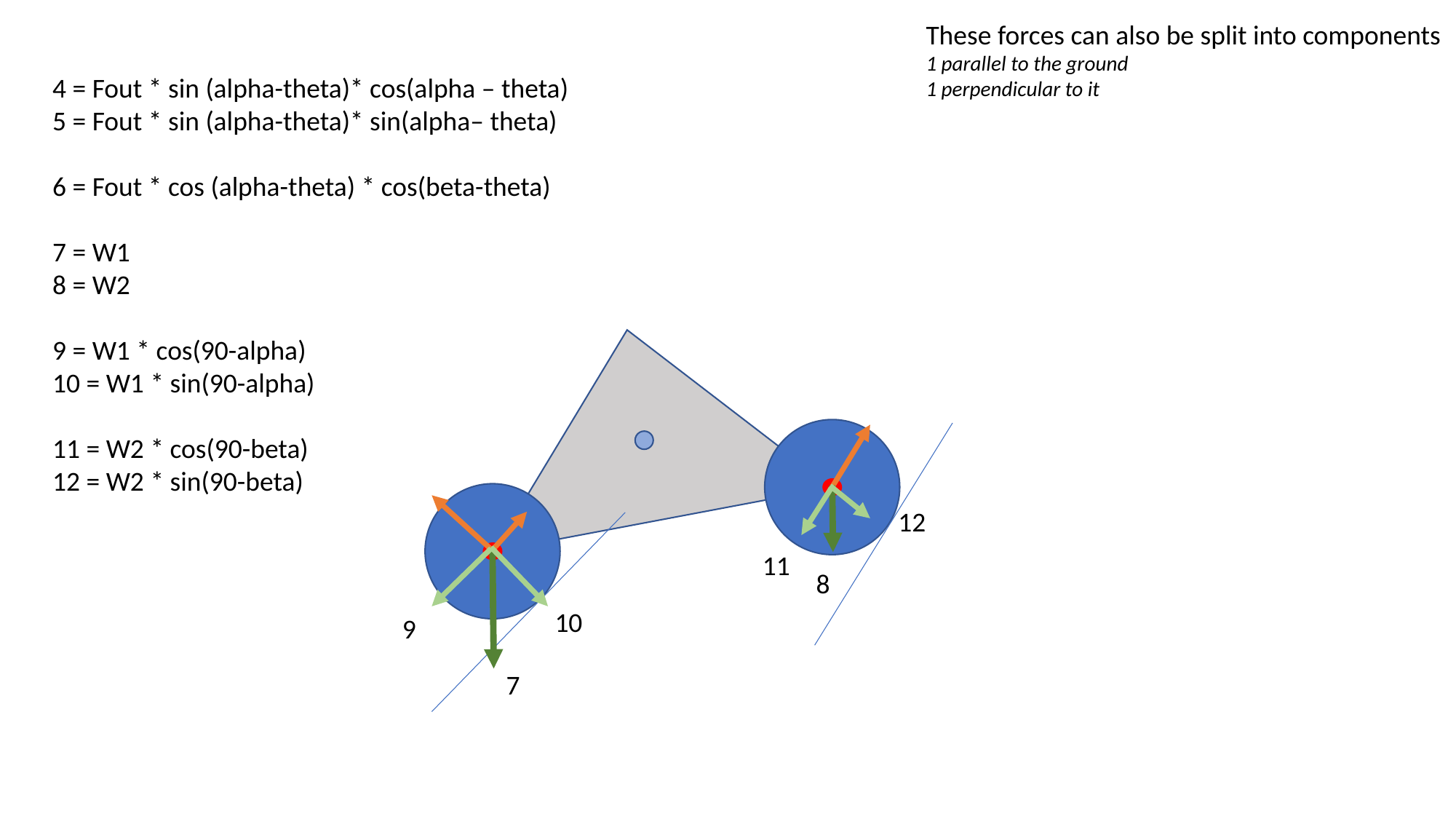

These forces can also be split into components
1 parallel to the ground
1 perpendicular to it
4 = Fout * sin (alpha-theta)* cos(alpha – theta)
5 = Fout * sin (alpha-theta)* sin(alpha– theta)

6 = Fout * cos (alpha-theta) * cos(beta-theta)

7 = W1
8 = W2

9 = W1 * cos(90-alpha)
10 = W1 * sin(90-alpha)

11 = W2 * cos(90-beta)
12 = W2 * sin(90-beta)

12

11
8
10
9
7